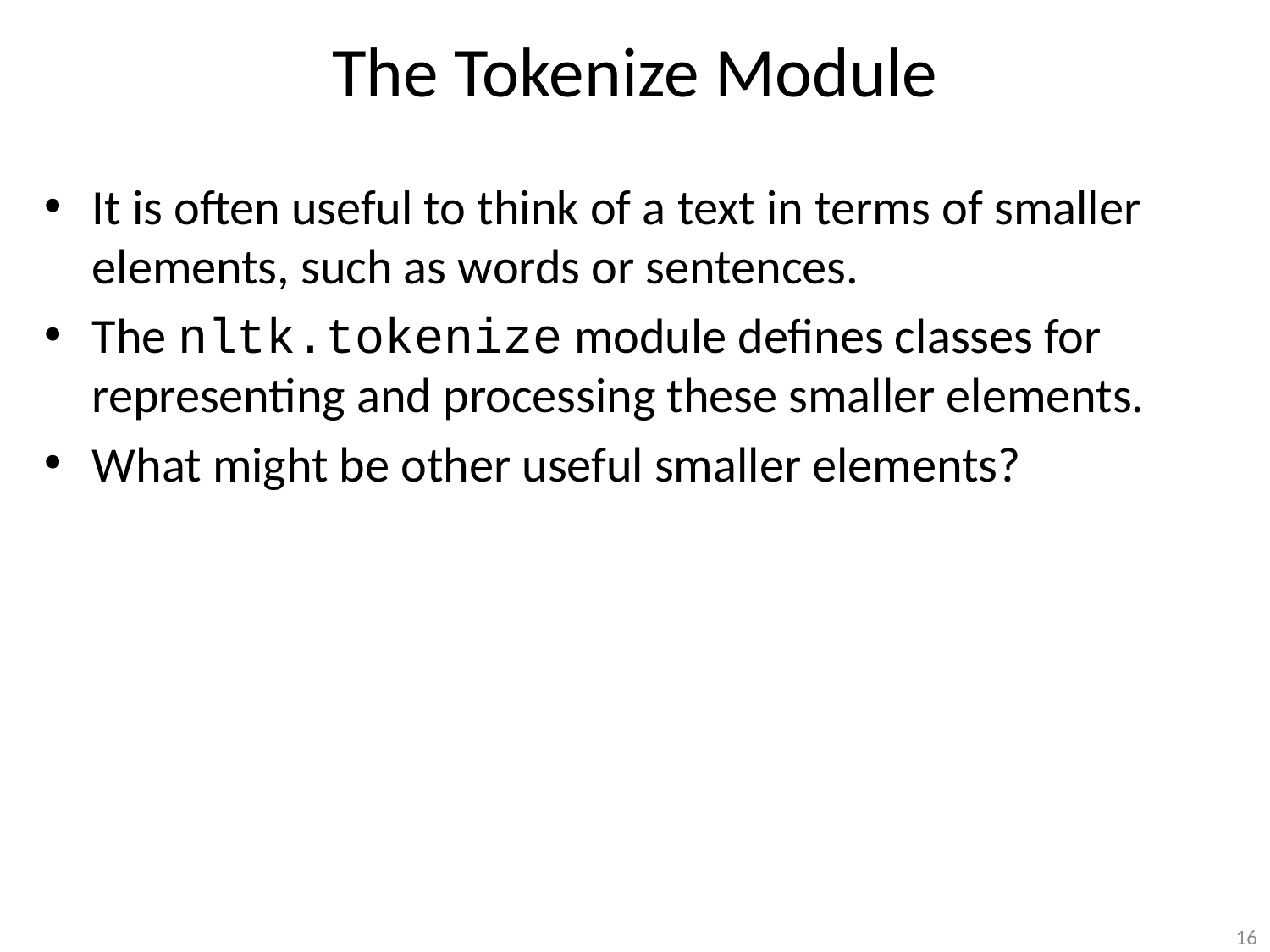

# The Tokenize Module
It is often useful to think of a text in terms of smaller elements, such as words or sentences.
The nltk.tokenize module defines classes for representing and processing these smaller elements.
What might be other useful smaller elements?
16